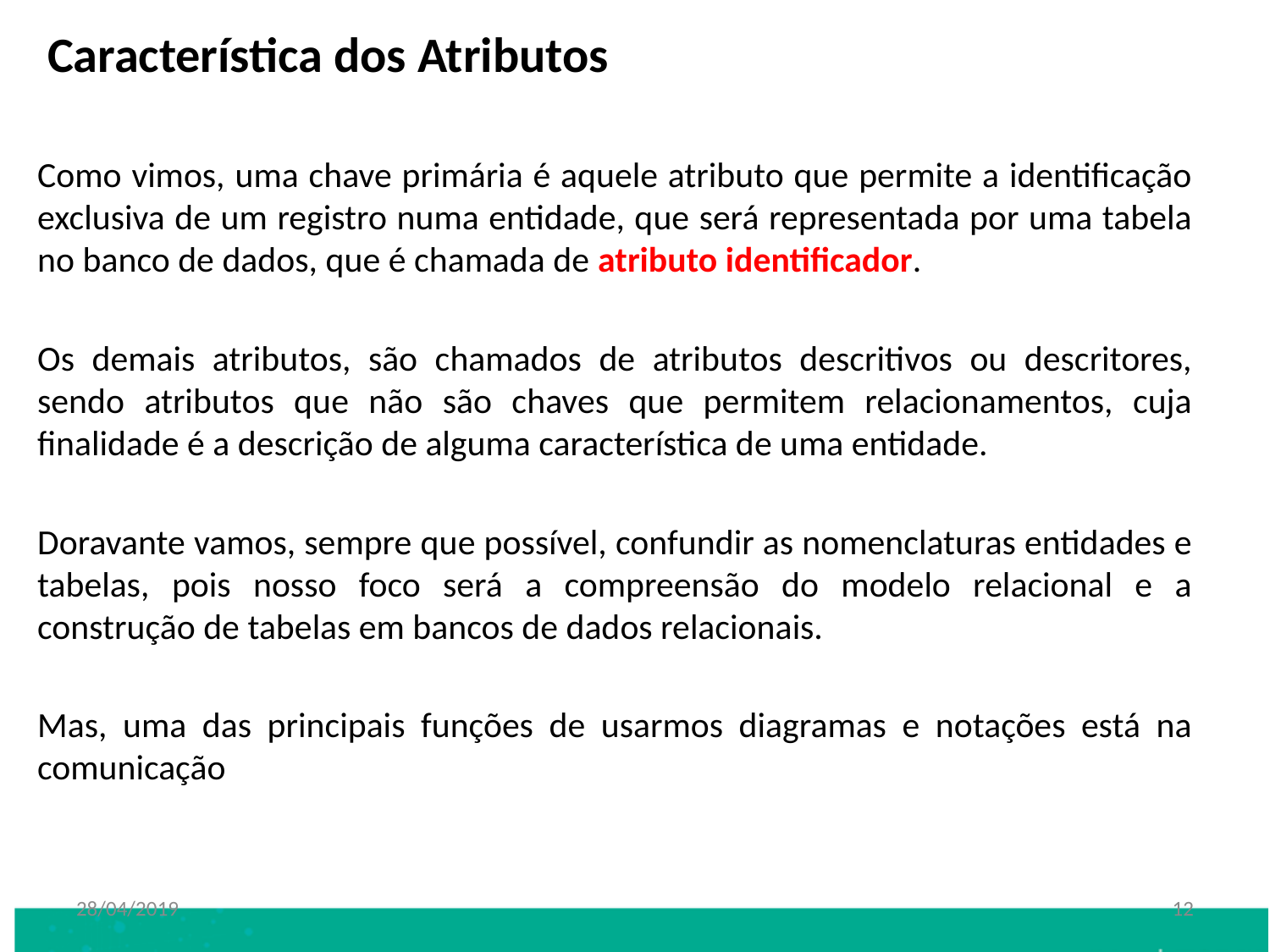

Característica dos Atributos
Como vimos, uma chave primária é aquele atributo que permite a identificação exclusiva de um registro numa entidade, que será representada por uma tabela no banco de dados, que é chamada de atributo identificador.

Os demais atributos, são chamados de atributos descritivos ou descritores, sendo atributos que não são chaves que permitem relacionamentos, cuja finalidade é a descrição de alguma característica de uma entidade.

Doravante vamos, sempre que possível, confundir as nomenclaturas entidades e tabelas, pois nosso foco será a compreensão do modelo relacional e a construção de tabelas em bancos de dados relacionais.

Mas, uma das principais funções de usarmos diagramas e notações está na comunicação
28/04/2019
12